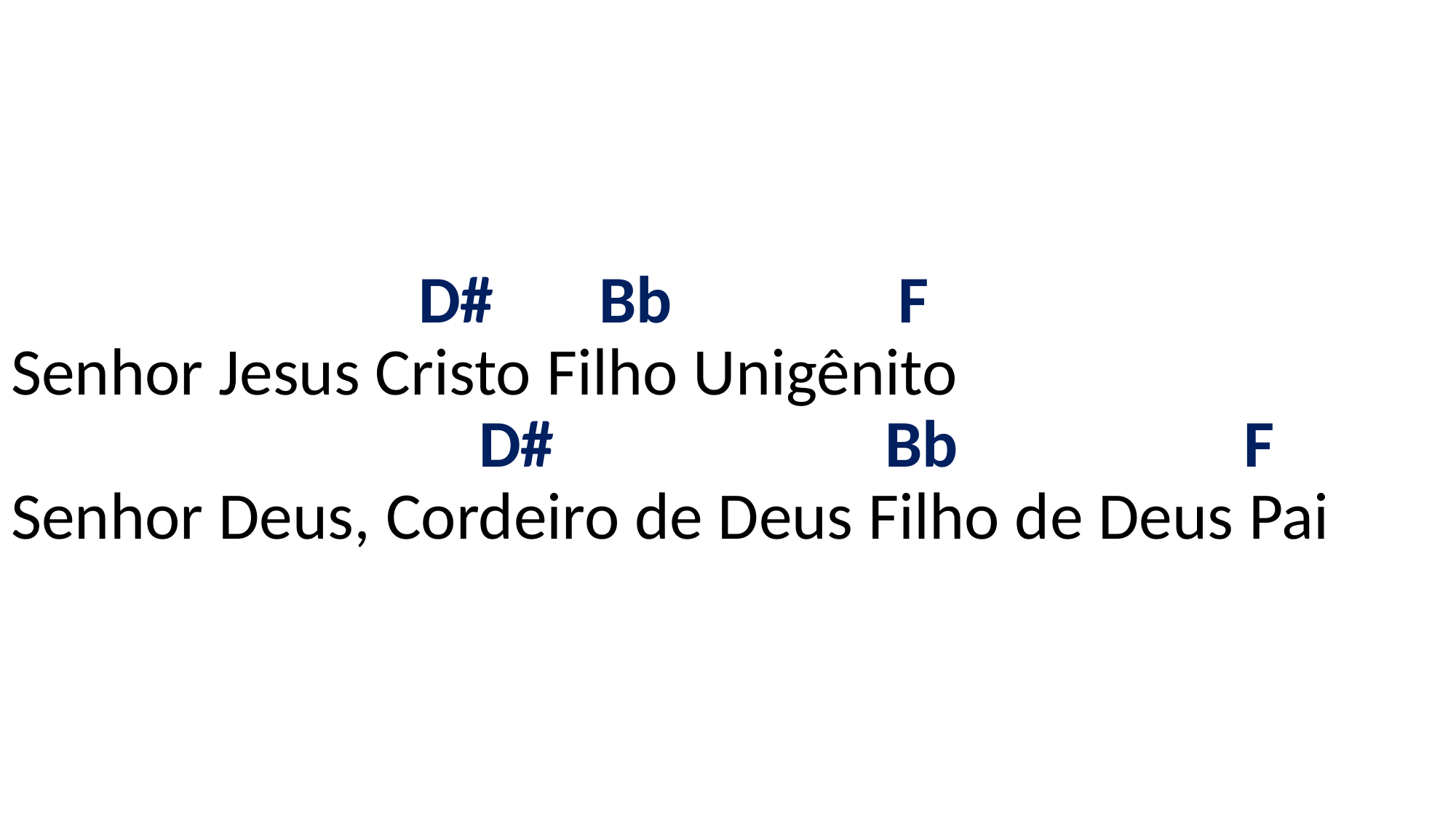

# D#       Bb               F Senhor Jesus Cristo Filho Unigênito D#                      Bb                   F Senhor Deus, Cordeiro de Deus Filho de Deus Pai